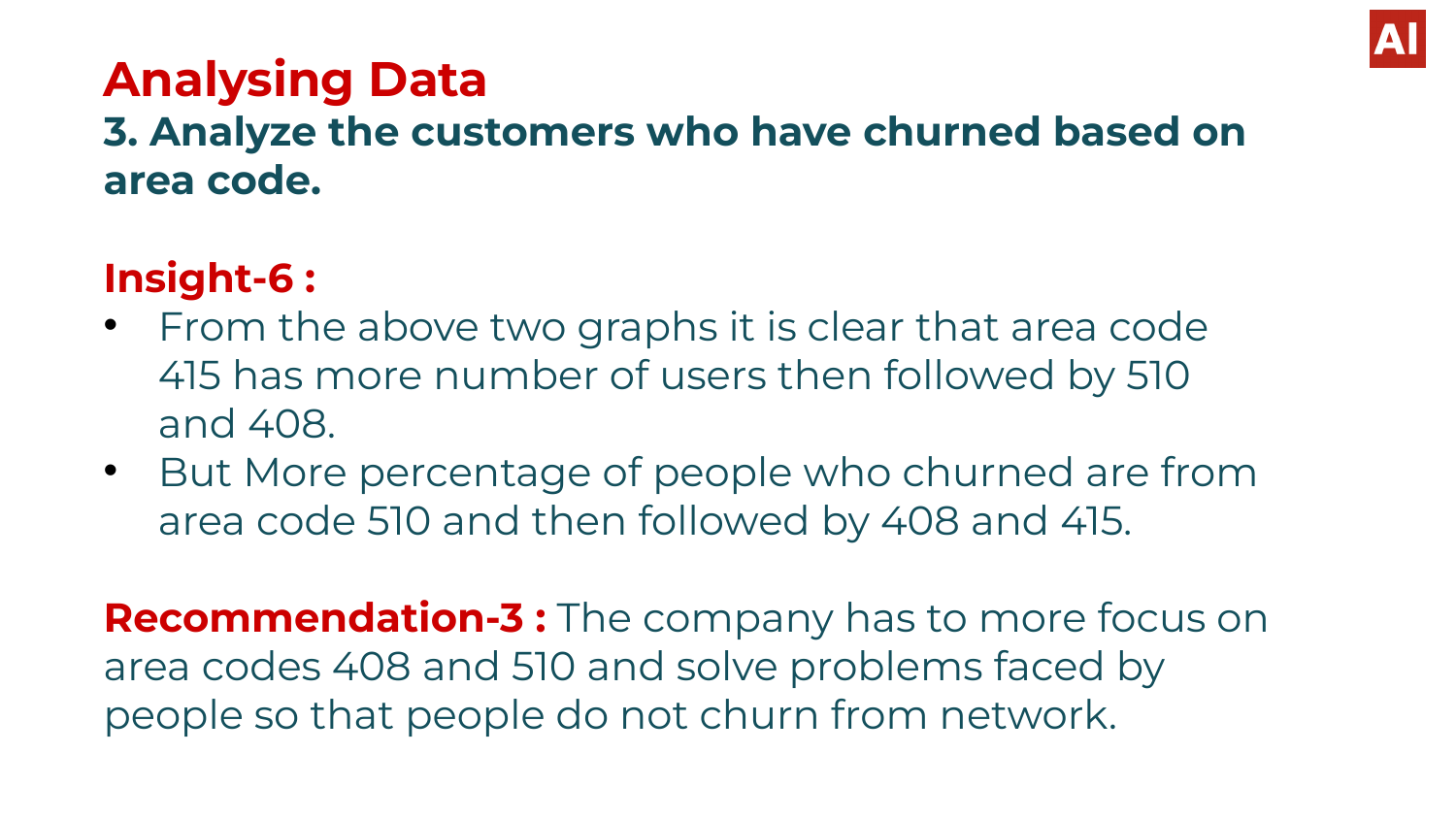

Analysing Data
3. Analyze the customers who have churned based on area code.

Insight-6 :
From the above two graphs it is clear that area code 415 has more number of users then followed by 510 and 408.
But More percentage of people who churned are from area code 510 and then followed by 408 and 415.

Recommendation-3 : The company has to more focus on area codes 408 and 510 and solve problems faced by people so that people do not churn from network.